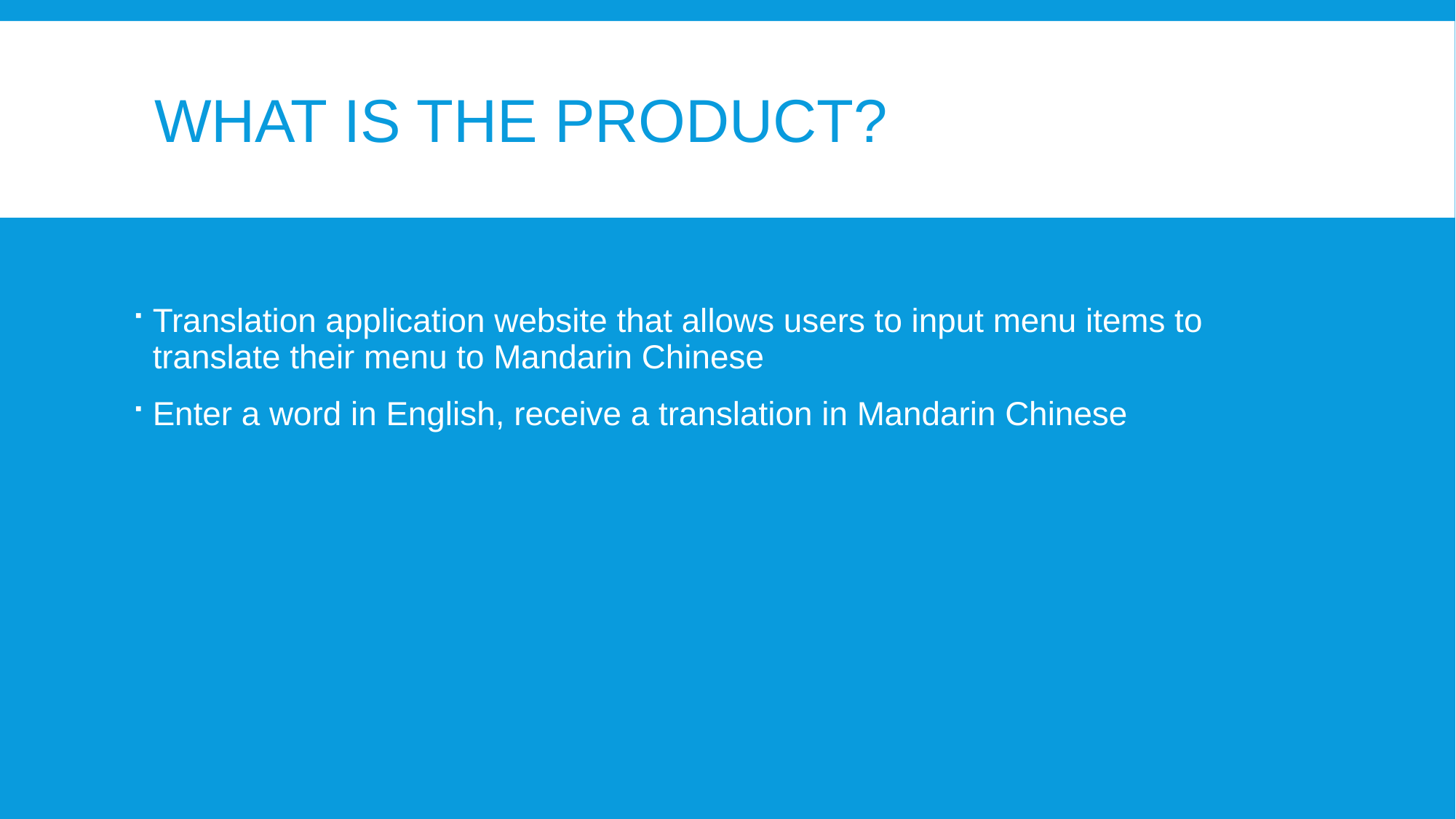

# What is the product?
Translation application website that allows users to input menu items to translate their menu to Mandarin Chinese
Enter a word in English, receive a translation in Mandarin Chinese